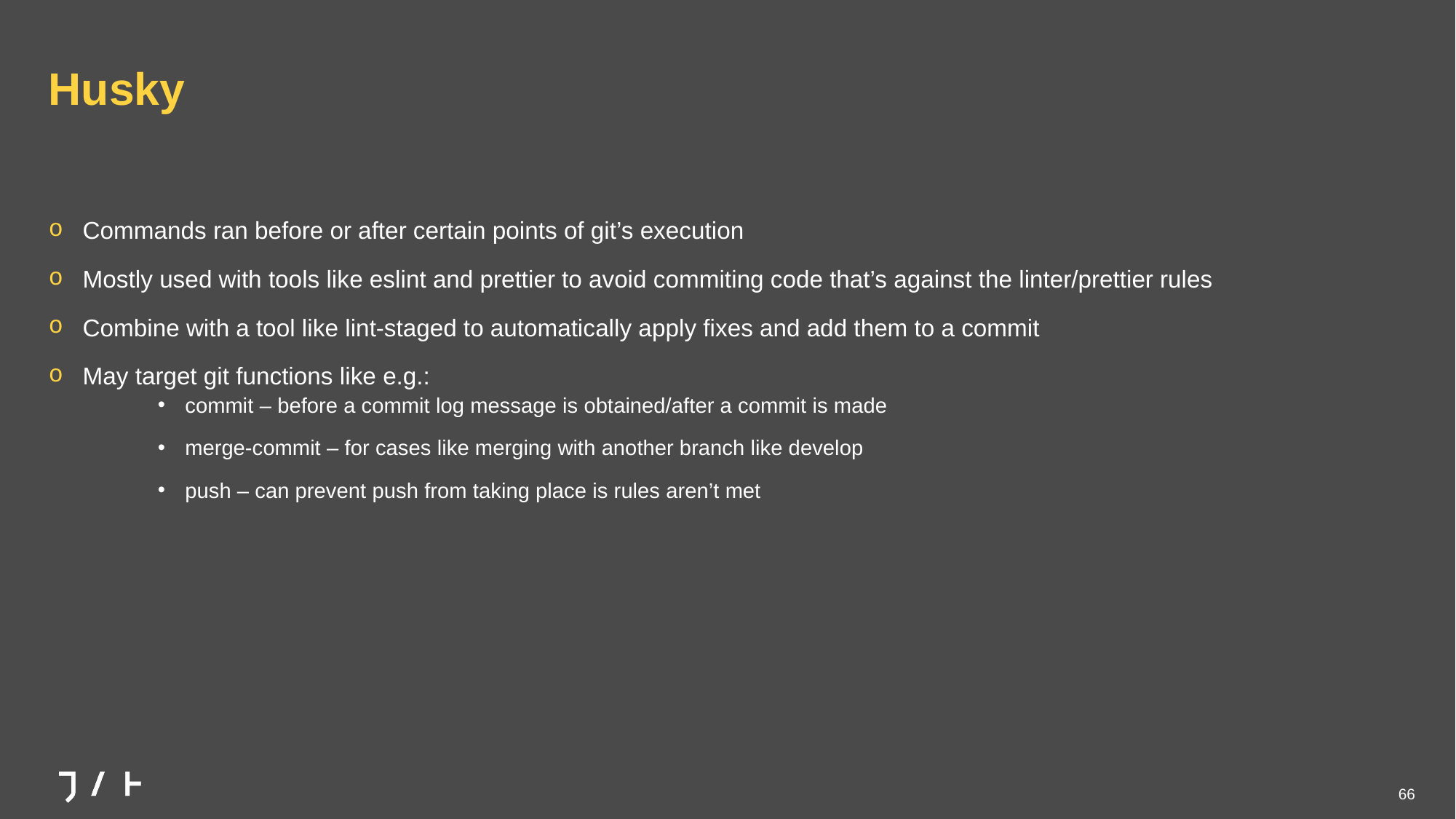

# Husky
Commands ran before or after certain points of git’s execution
Mostly used with tools like eslint and prettier to avoid commiting code that’s against the linter/prettier rules
Combine with a tool like lint-staged to automatically apply fixes and add them to a commit
May target git functions like e.g.:
commit – before a commit log message is obtained/after a commit is made
merge-commit – for cases like merging with another branch like develop
push – can prevent push from taking place is rules aren’t met
66